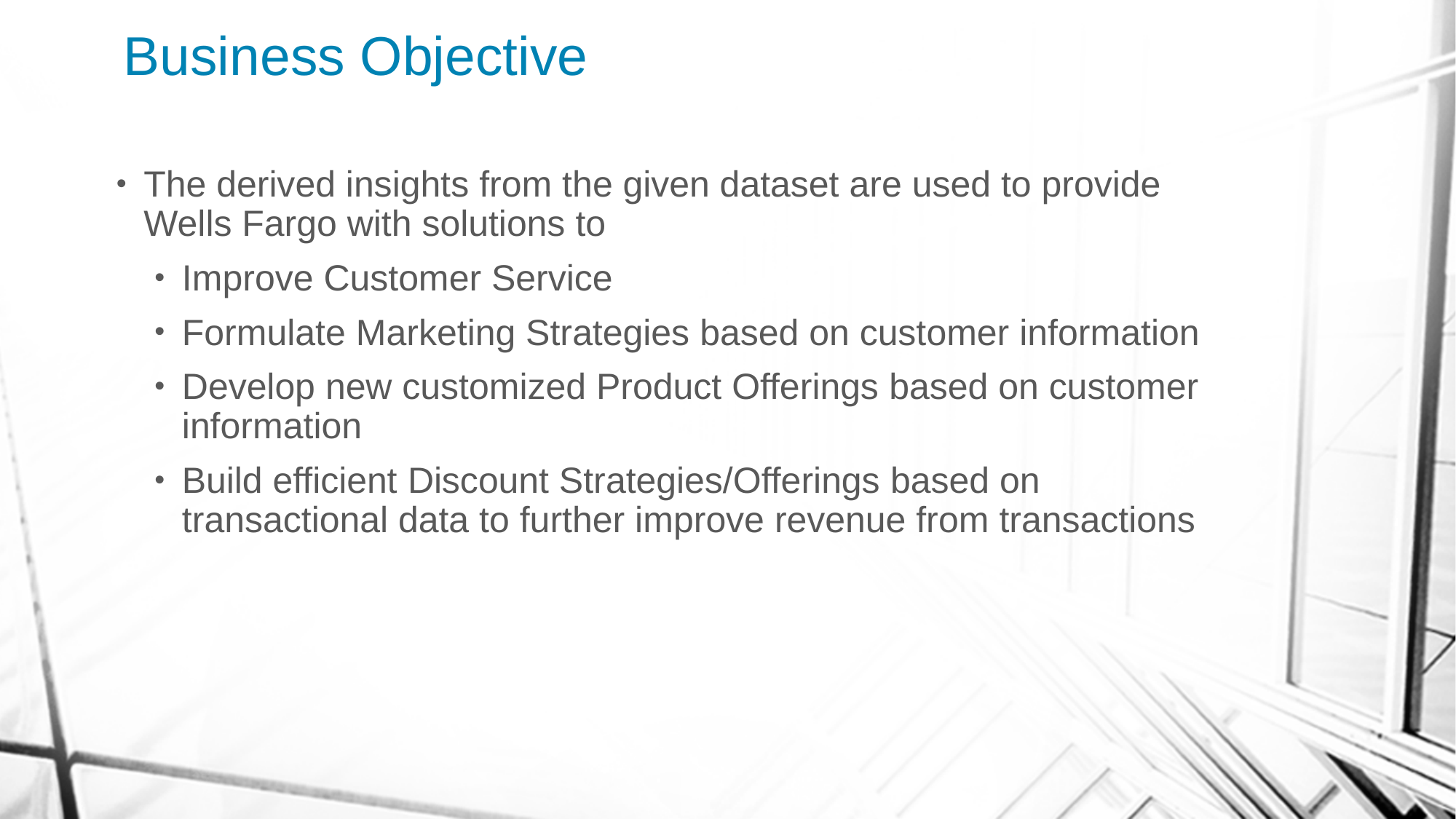

# Business Objective
The derived insights from the given dataset are used to provide Wells Fargo with solutions to
Improve Customer Service
Formulate Marketing Strategies based on customer information
Develop new customized Product Offerings based on customer information
Build efficient Discount Strategies/Offerings based on transactional data to further improve revenue from transactions